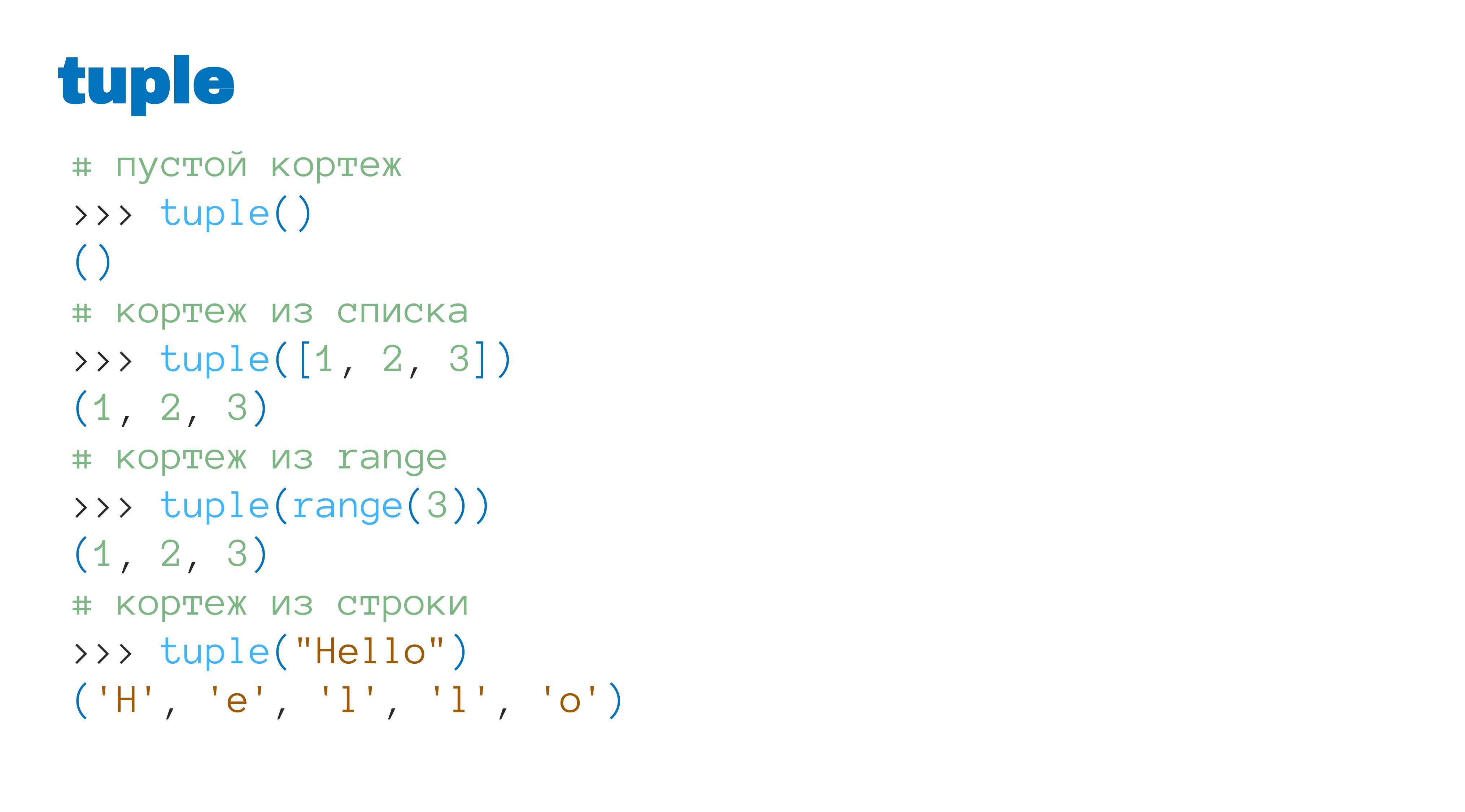

# tuple
# пустой кортеж
>>> tuple()
()
# кортеж из списка
>>> tuple([1, 2, 3])
(1, 2, 3)
# кортеж из range
>>> tuple(range(3))
(1, 2, 3)
# кортеж из строки
>>> tuple("Hello")
('H', 'e', 'l', 'l', 'o')
38